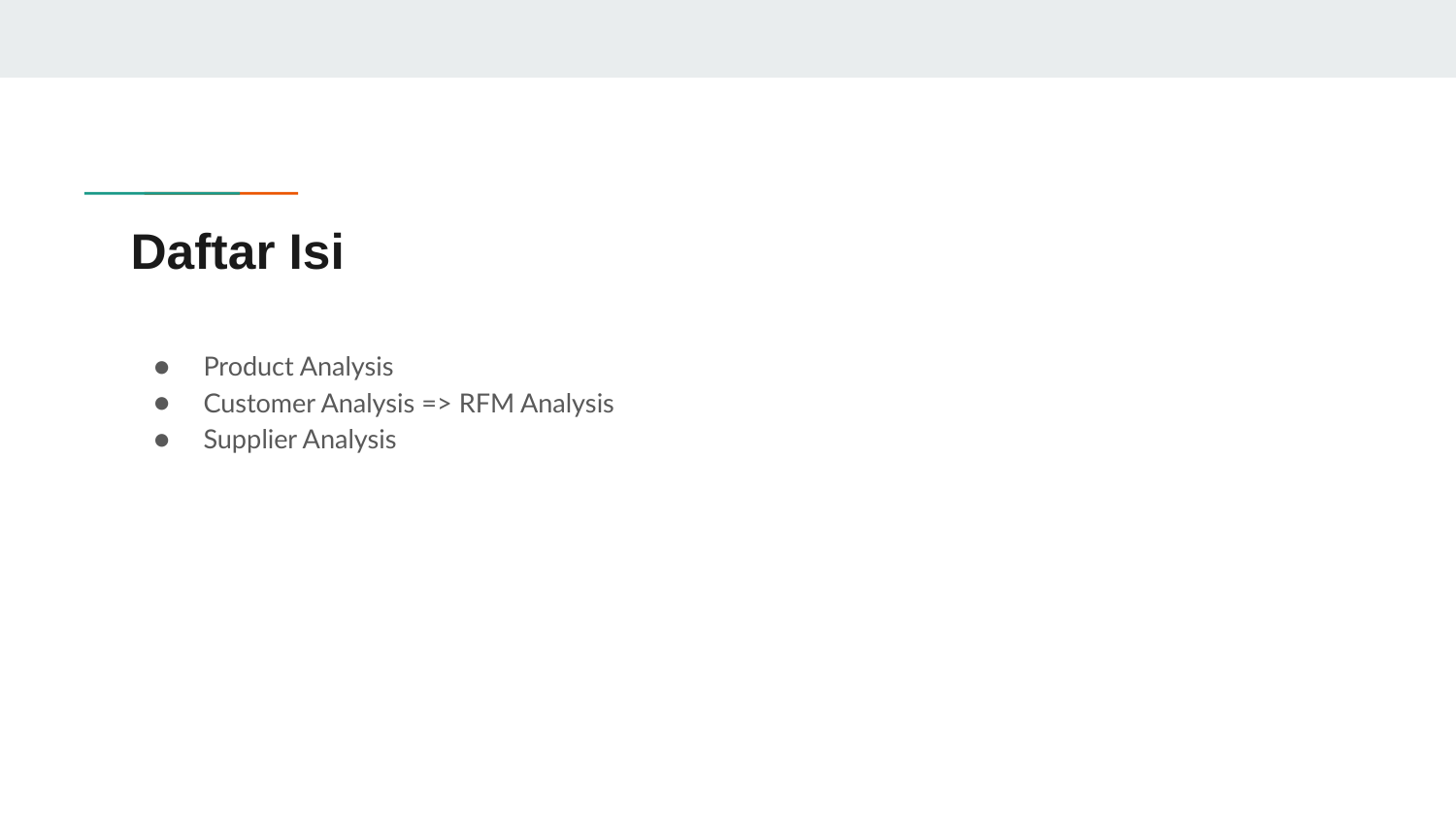

# Daftar Isi
Product Analysis
Customer Analysis => RFM Analysis
Supplier Analysis